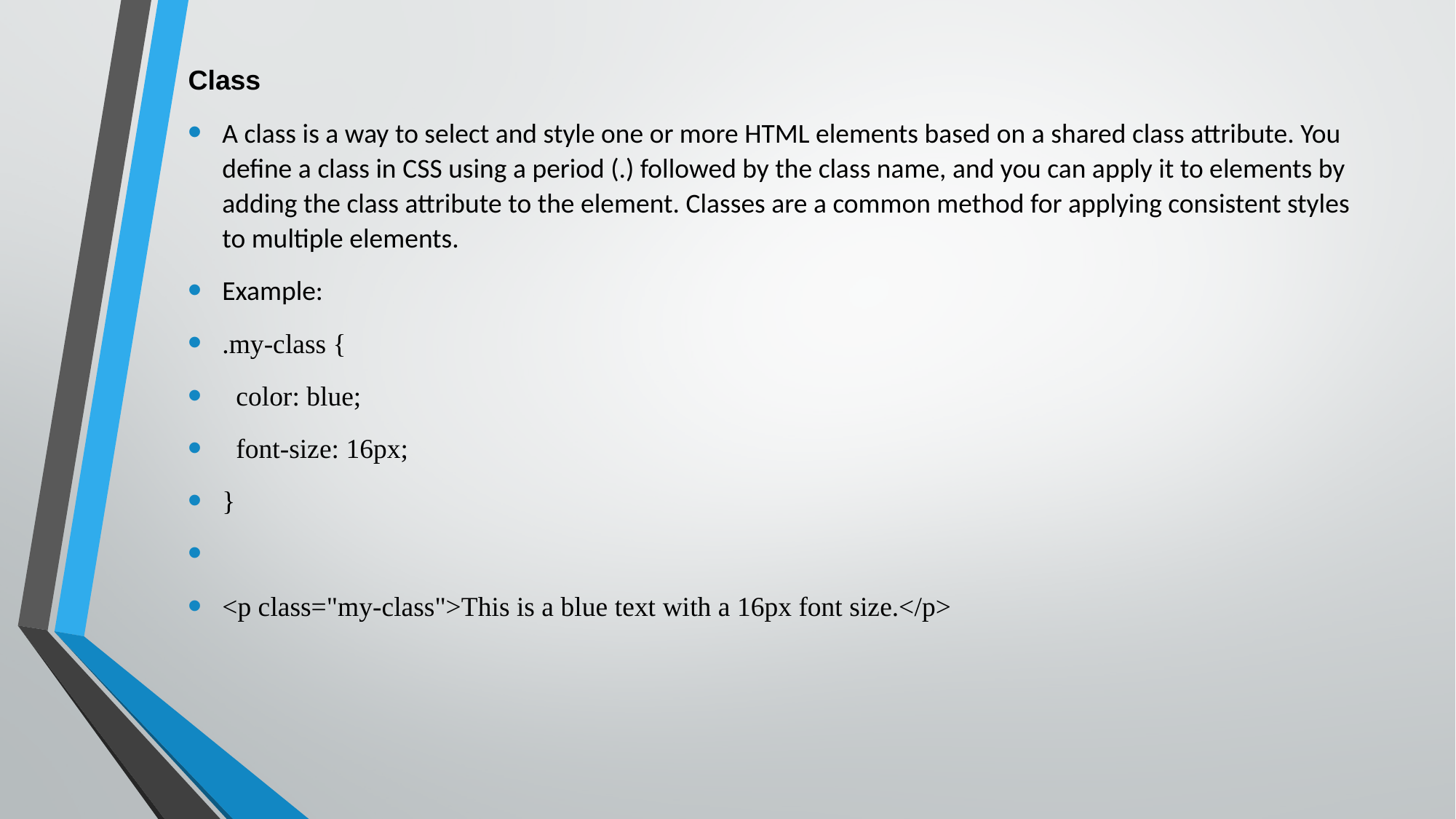

Class
A class is a way to select and style one or more HTML elements based on a shared class attribute. You define a class in CSS using a period (.) followed by the class name, and you can apply it to elements by adding the class attribute to the element. Classes are a common method for applying consistent styles to multiple elements.
Example:
.my-class {
  color: blue;
  font-size: 16px;
}

<p class="my-class">This is a blue text with a 16px font size.</p>